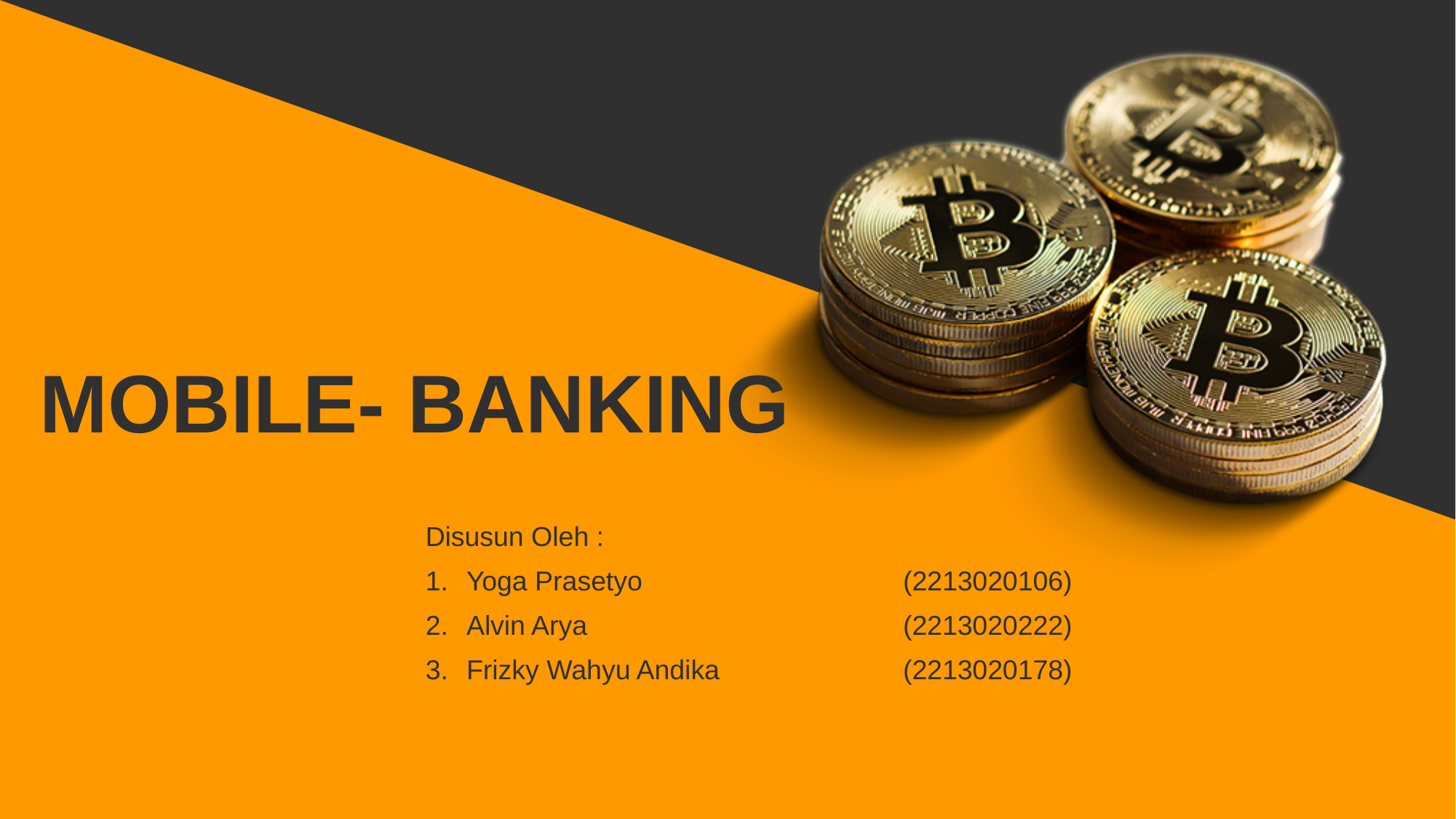

MOBILE- BANKING
Disusun Oleh :
Yoga Prasetyo			(2213020106)
Alvin Arya			(2213020222)
Frizky Wahyu Andika		(2213020178)